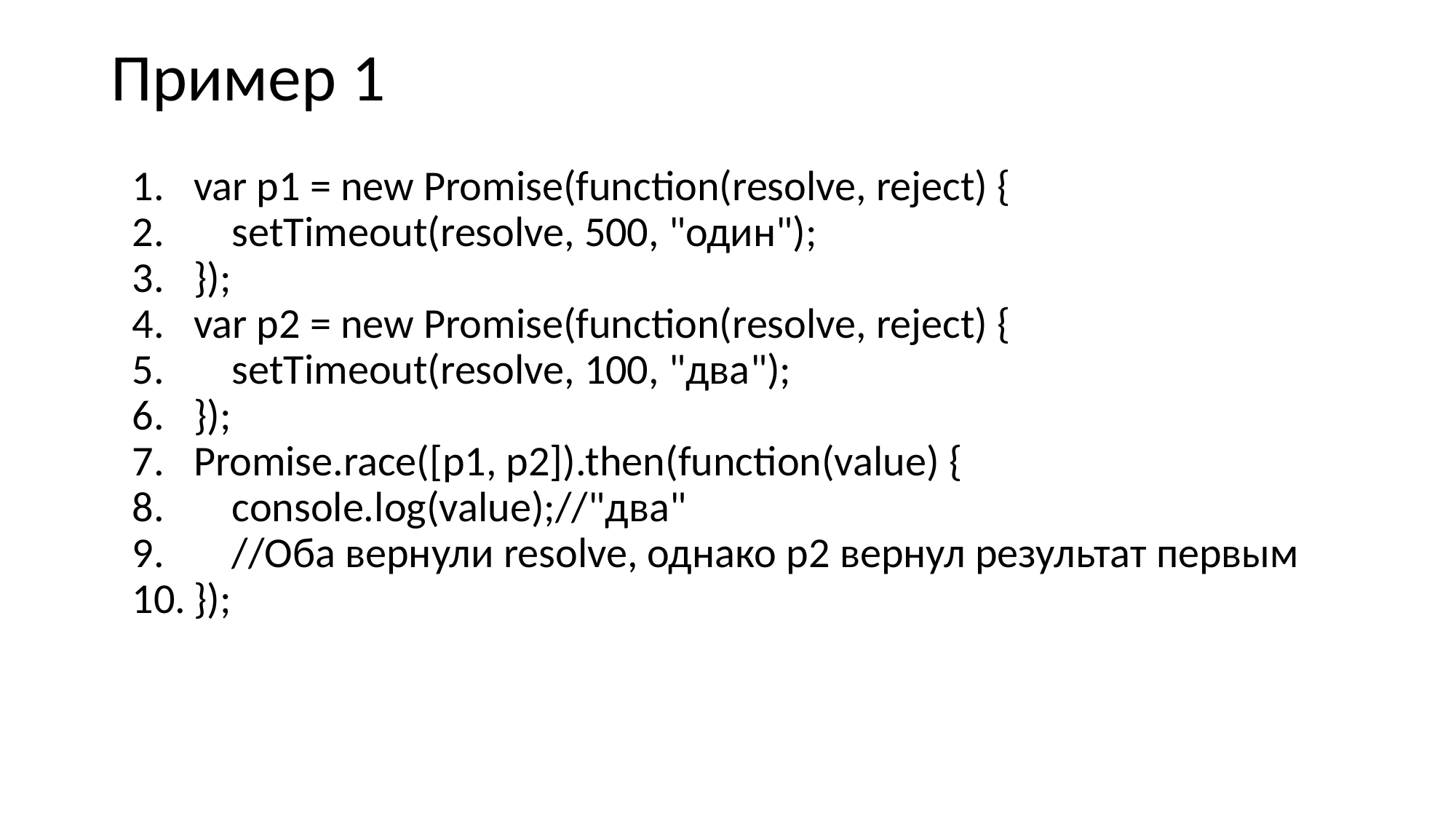

# Пример 1
var p1 = new Promise(function(resolve, reject) {
    setTimeout(resolve, 500, "один");
});
var p2 = new Promise(function(resolve, reject) {
    setTimeout(resolve, 100, "два");
});
Promise.race([p1, p2]).then(function(value) {
    console.log(value);//"два"
    //Оба вернули resolve, однако p2 вернул результат первым
});